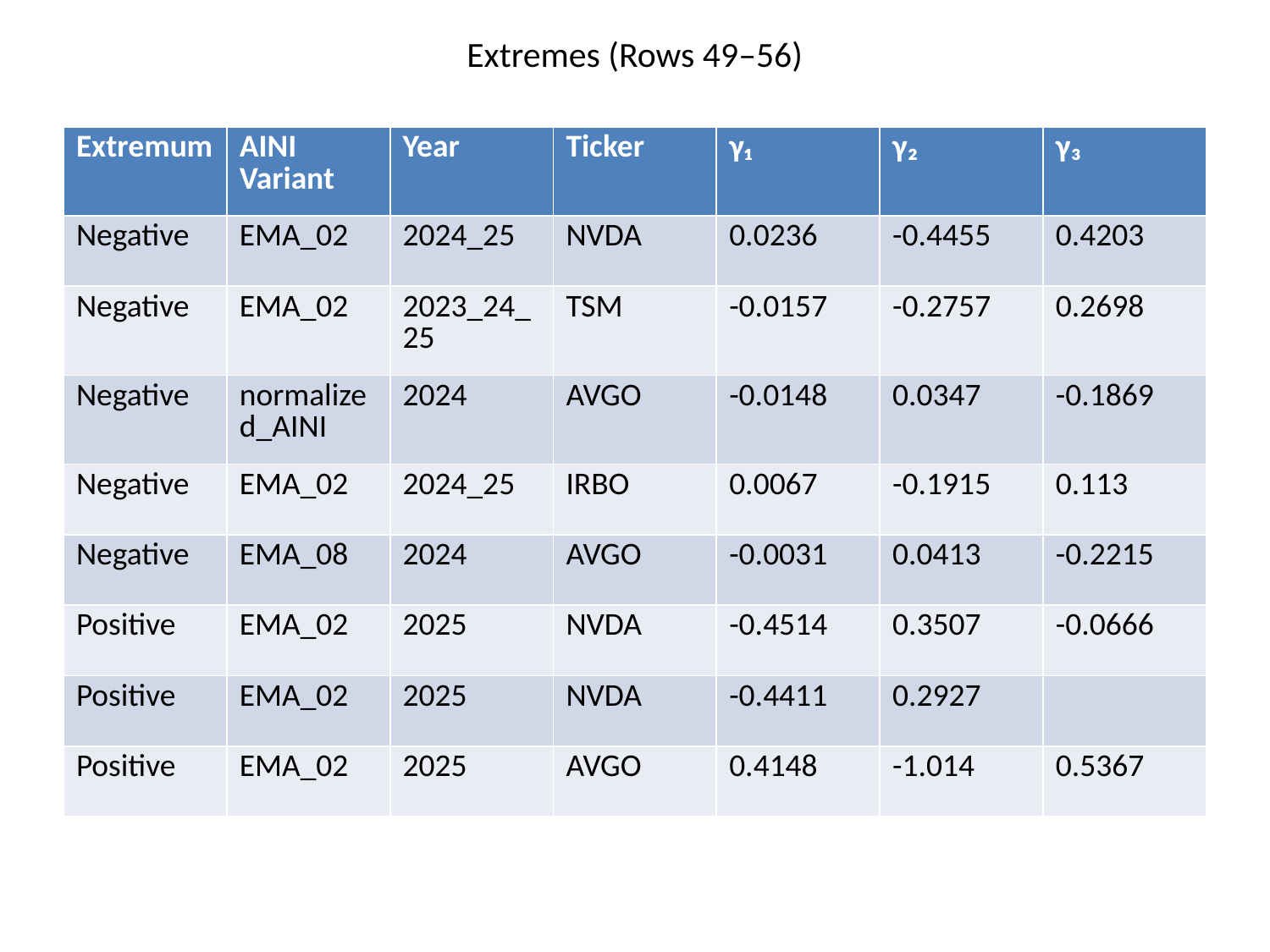

Extremes (Rows 49–56)
#
| Extremum | AINI Variant | Year | Ticker | γ₁ | γ₂ | γ₃ |
| --- | --- | --- | --- | --- | --- | --- |
| Negative | EMA\_02 | 2024\_25 | NVDA | 0.0236 | -0.4455 | 0.4203 |
| Negative | EMA\_02 | 2023\_24\_25 | TSM | -0.0157 | -0.2757 | 0.2698 |
| Negative | normalized\_AINI | 2024 | AVGO | -0.0148 | 0.0347 | -0.1869 |
| Negative | EMA\_02 | 2024\_25 | IRBO | 0.0067 | -0.1915 | 0.113 |
| Negative | EMA\_08 | 2024 | AVGO | -0.0031 | 0.0413 | -0.2215 |
| Positive | EMA\_02 | 2025 | NVDA | -0.4514 | 0.3507 | -0.0666 |
| Positive | EMA\_02 | 2025 | NVDA | -0.4411 | 0.2927 |  |
| Positive | EMA\_02 | 2025 | AVGO | 0.4148 | -1.014 | 0.5367 |